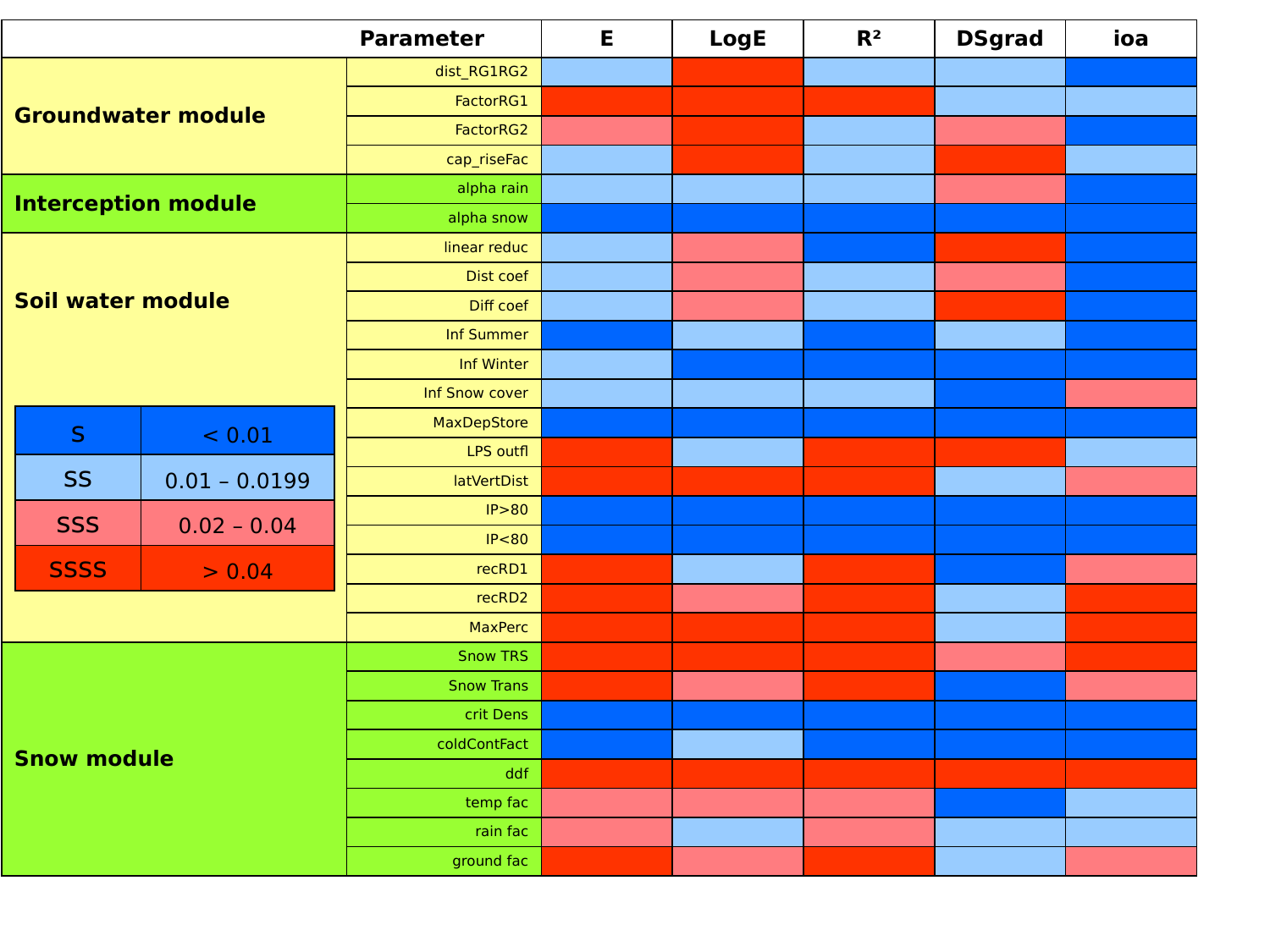

|  | Parameter | E | LogE | R² | DSgrad | ioa |
| --- | --- | --- | --- | --- | --- | --- |
| Groundwater module | dist\_RG1RG2 |  |  |  |  |  |
|  | FactorRG1 |  |  |  |  |  |
|  | FactorRG2 |  |  |  |  |  |
|  | cap\_riseFac |  |  |  |  |  |
| Interception module | alpha rain |  |  |  |  |  |
|  | alpha snow |  |  |  |  |  |
| Soil water module | linear reduc |  |  |  |  |  |
|  | Dist coef |  |  |  |  |  |
|  | Diff coef |  |  |  |  |  |
|  | Inf Summer |  |  |  |  |  |
|  | Inf Winter |  |  |  |  |  |
|  | Inf Snow cover |  |  |  |  |  |
|  | MaxDepStore |  |  |  |  |  |
|  | LPS outfl |  |  |  |  |  |
|  | latVertDist |  |  |  |  |  |
|  | IP>80 |  |  |  |  |  |
|  | IP<80 |  |  |  |  |  |
|  | recRD1 |  |  |  |  |  |
|  | recRD2 |  |  |  |  |  |
|  | MaxPerc |  |  |  |  |  |
| Snow module | Snow TRS |  |  |  |  |  |
|  | Snow Trans |  |  |  |  |  |
|  | crit Dens |  |  |  |  |  |
|  | coldContFact |  |  |  |  |  |
|  | ddf |  |  |  |  |  |
|  | temp fac |  |  |  |  |  |
|  | rain fac |  |  |  |  |  |
|  | ground fac |  |  |  |  |  |
| s | < 0.01 |
| --- | --- |
| ss | 0.01 – 0.0199 |
| sss | 0.02 – 0.04 |
| ssss | > 0.04 |